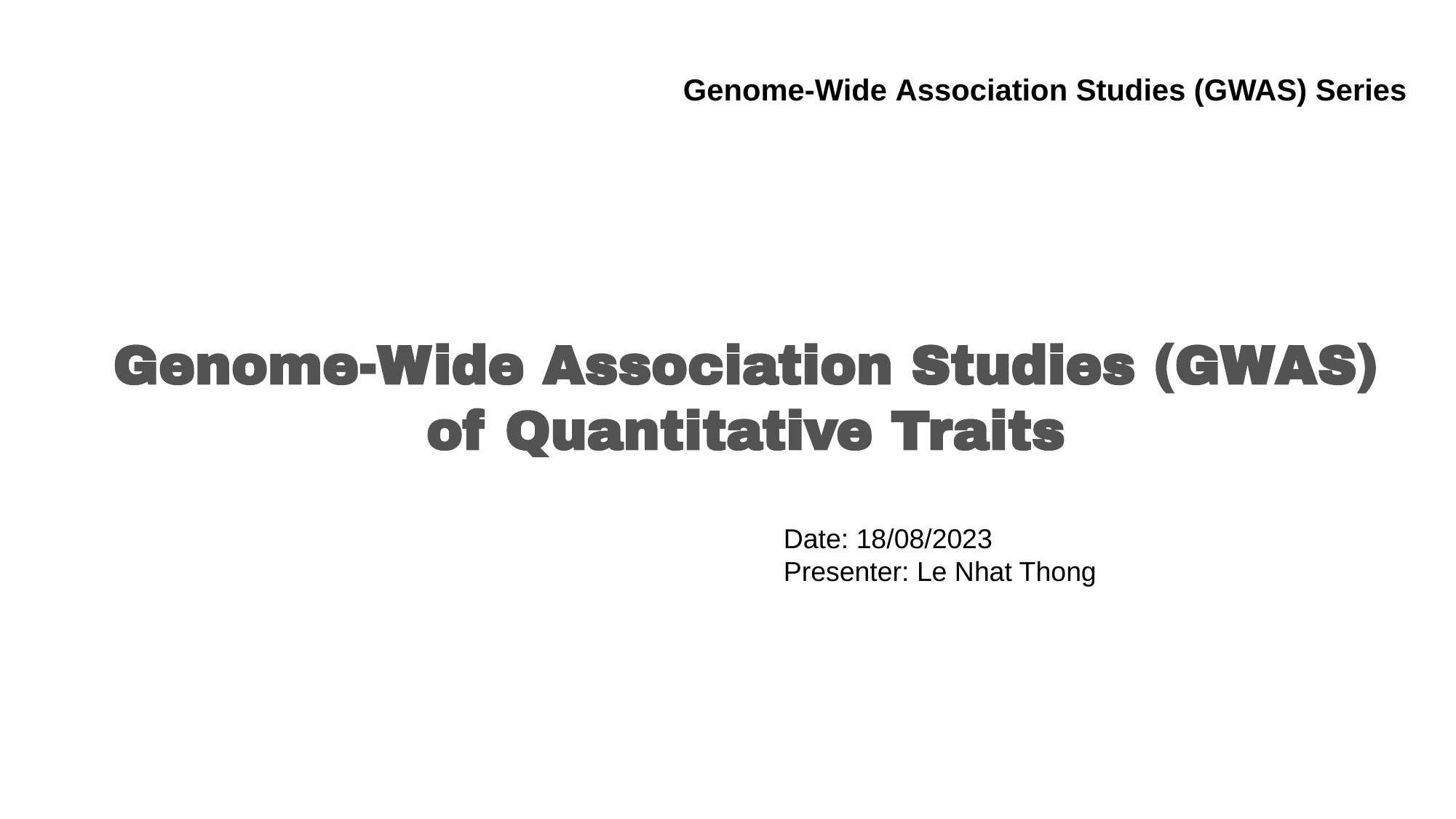

Genome-Wide Association Studies (GWAS) Series
Genome-Wide Association Studies (GWAS)
of Quantitative Traits
Date: 18/08/2023
Presenter: Le Nhat Thong